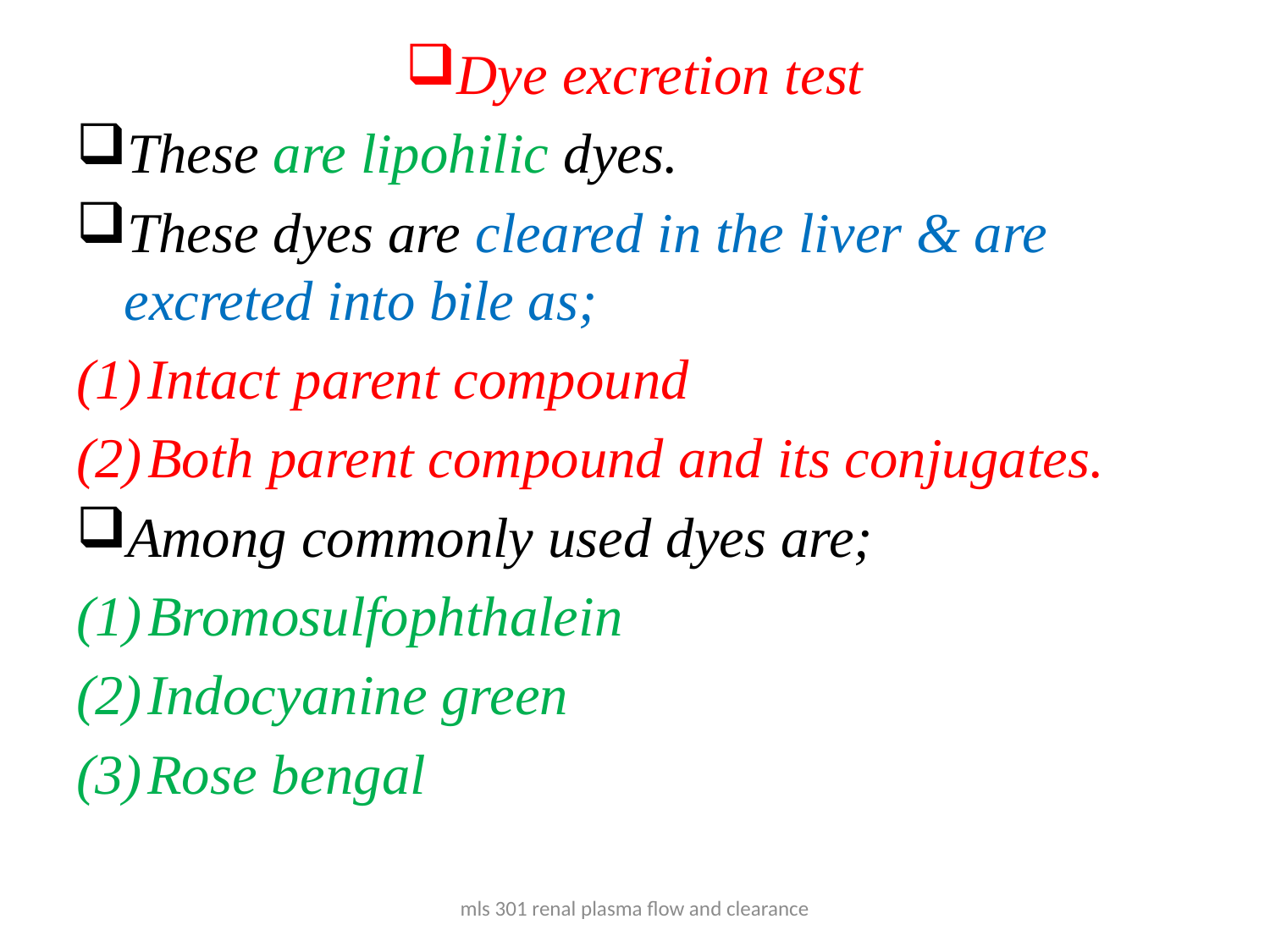

Dye excretion test
These are lipohilic dyes.
These dyes are cleared in the liver & are excreted into bile as;
Intact parent compound
Both parent compound and its conjugates.
Among commonly used dyes are;
Bromosulfophthalein
Indocyanine green
Rose bengal
mls 301 renal plasma flow and clearance
36